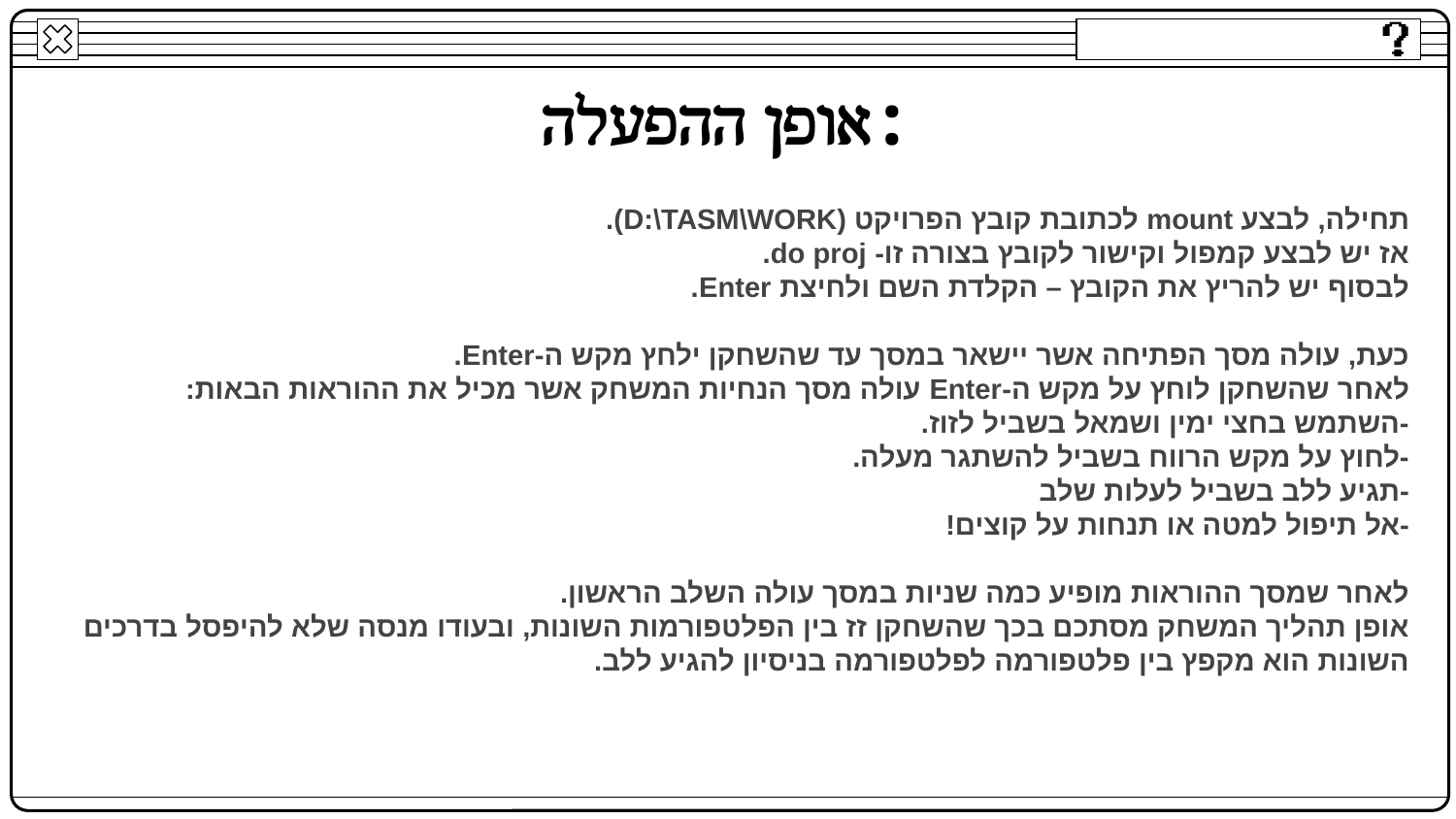

# אופן ההפעלה:
תחילה, לבצע mount לכתובת קובץ הפרויקט (D:\TASM\WORK).
אז יש לבצע קמפול וקישור לקובץ בצורה זו- do proj.
לבסוף יש להריץ את הקובץ – הקלדת השם ולחיצת Enter.

כעת, עולה מסך הפתיחה אשר יישאר במסך עד שהשחקן ילחץ מקש ה-Enter.
לאחר שהשחקן לוחץ על מקש ה-Enter עולה מסך הנחיות המשחק אשר מכיל את ההוראות הבאות:
-השתמש בחצי ימין ושמאל בשביל לזוז.
-לחוץ על מקש הרווח בשביל להשתגר מעלה.
-תגיע ללב בשביל לעלות שלב
-אל תיפול למטה או תנחות על קוצים!

לאחר שמסך ההוראות מופיע כמה שניות במסך עולה השלב הראשון.
אופן תהליך המשחק מסתכם בכך שהשחקן זז בין הפלטפורמות השונות, ובעודו מנסה שלא להיפסל בדרכים השונות הוא מקפץ בין פלטפורמה לפלטפורמה בניסיון להגיע ללב.